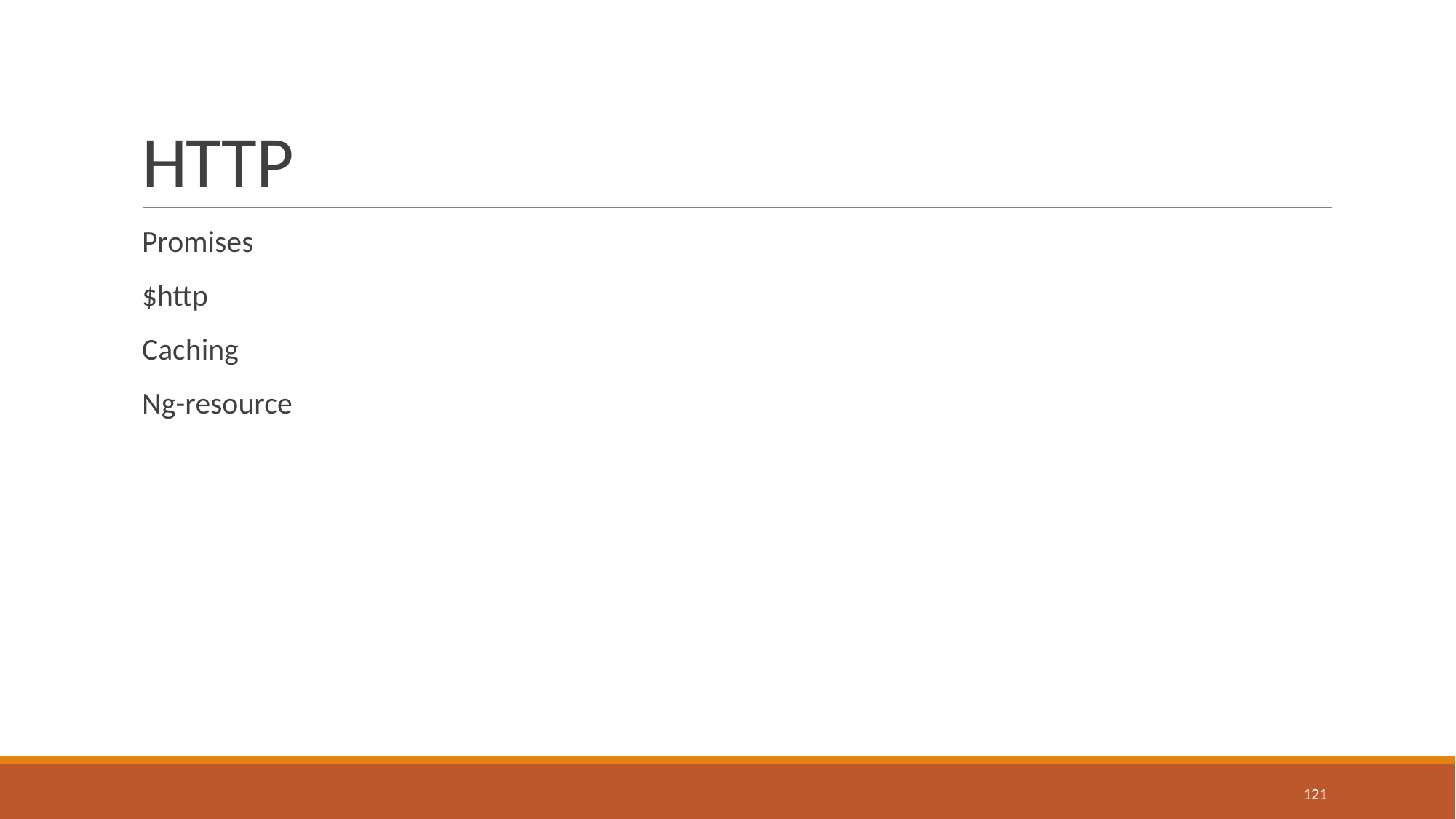

# HTTP
Promises
$http
Caching
Ng-resource
121